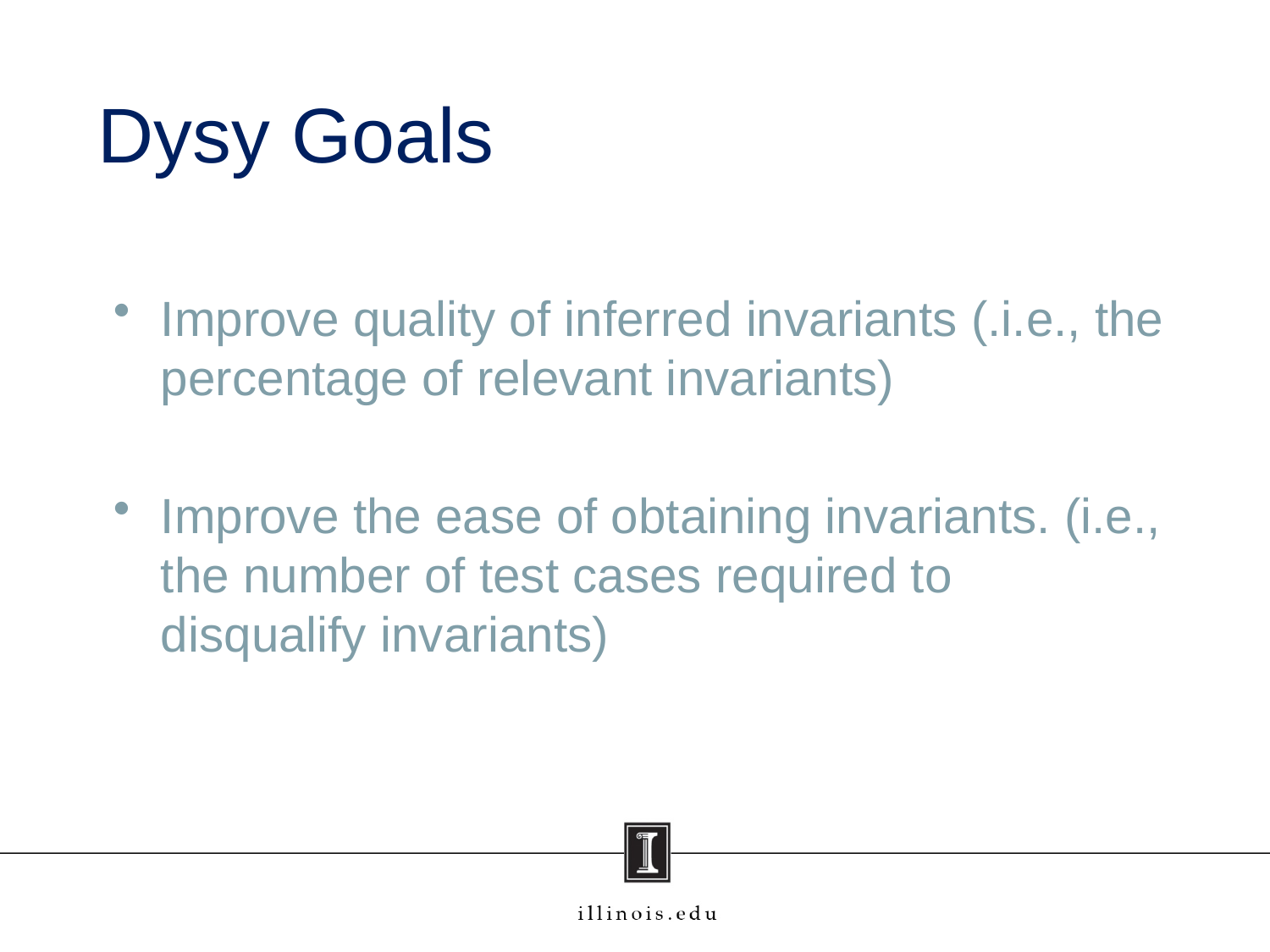

# Dysy Goals

Improve quality of inferred invariants (.i.e., the percentage of relevant invariants)

Improve the ease of obtaining invariants. (i.e., the number of test cases required to disqualify invariants)